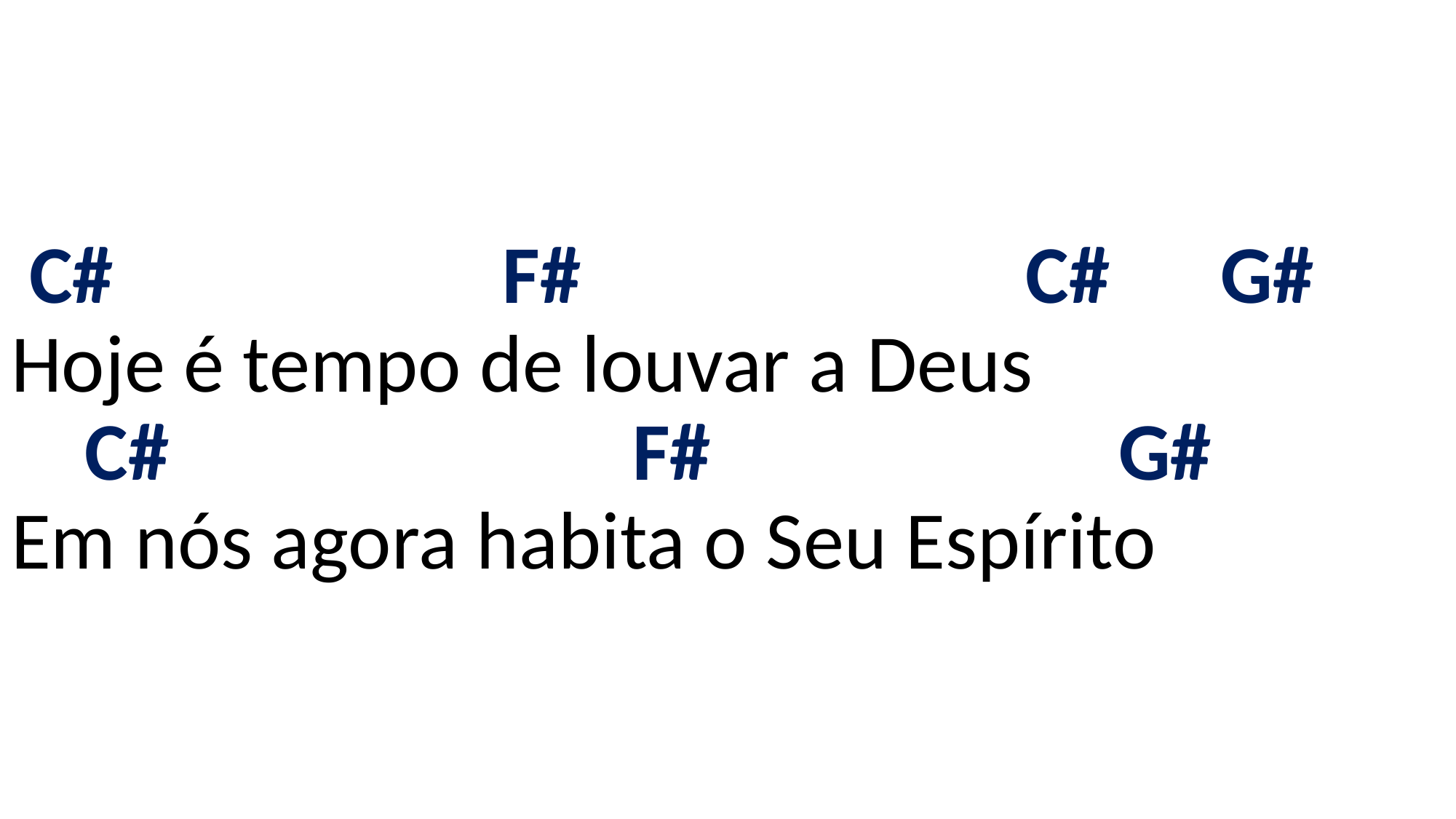

# C#                     F#                        C#      G# Hoje é tempo de louvar a Deus C#                         F#                      G# Em nós agora habita o Seu Espírito